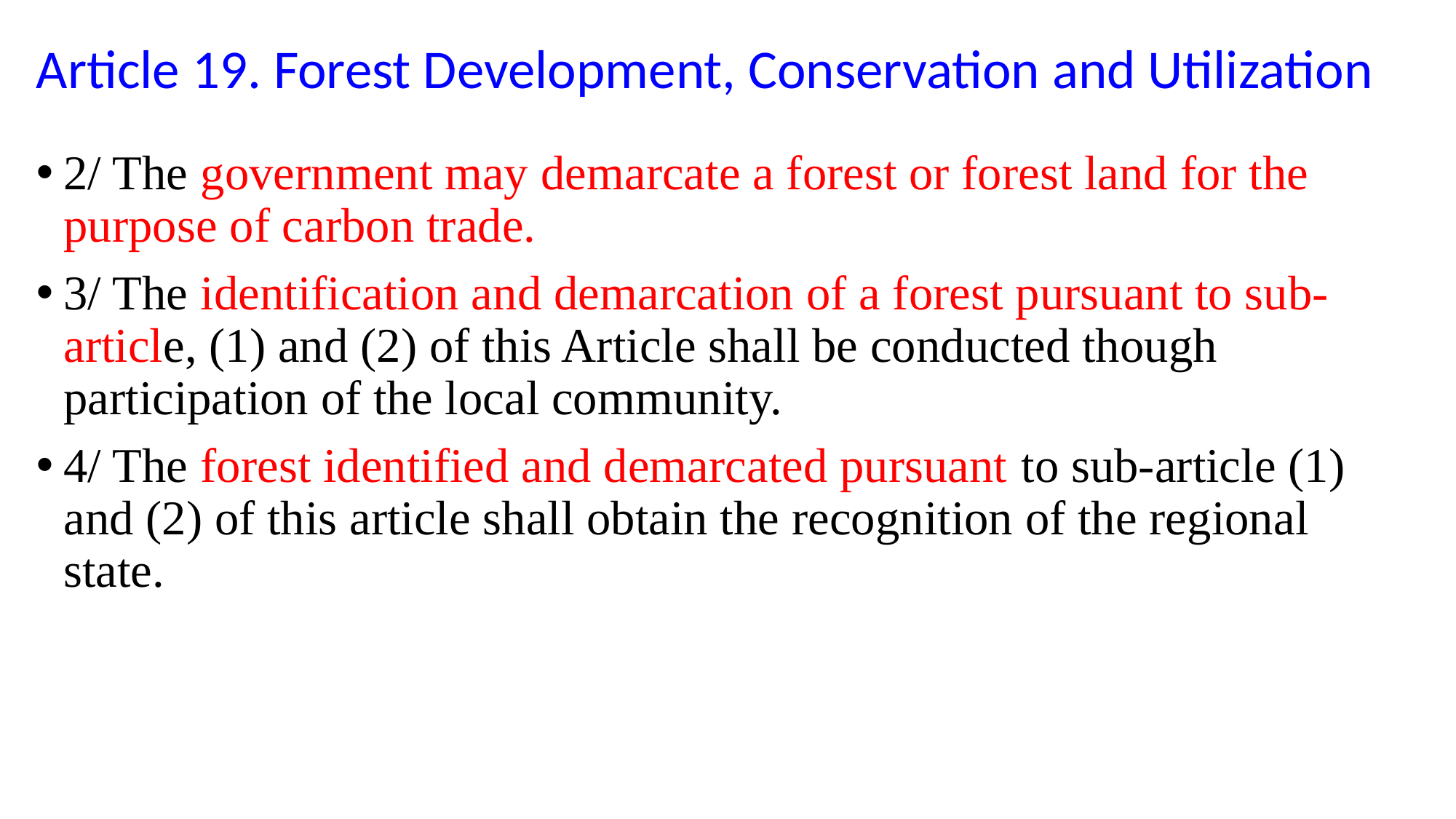

# Article 19. Forest Development, Conservation and Utilization
2/ The government may demarcate a forest or forest land for the purpose of carbon trade.
3/ The identification and demarcation of a forest pursuant to sub-article, (1) and (2) of this Article shall be conducted though participation of the local community.
4/ The forest identified and demarcated pursuant to sub-article (1) and (2) of this article shall obtain the recognition of the regional state.